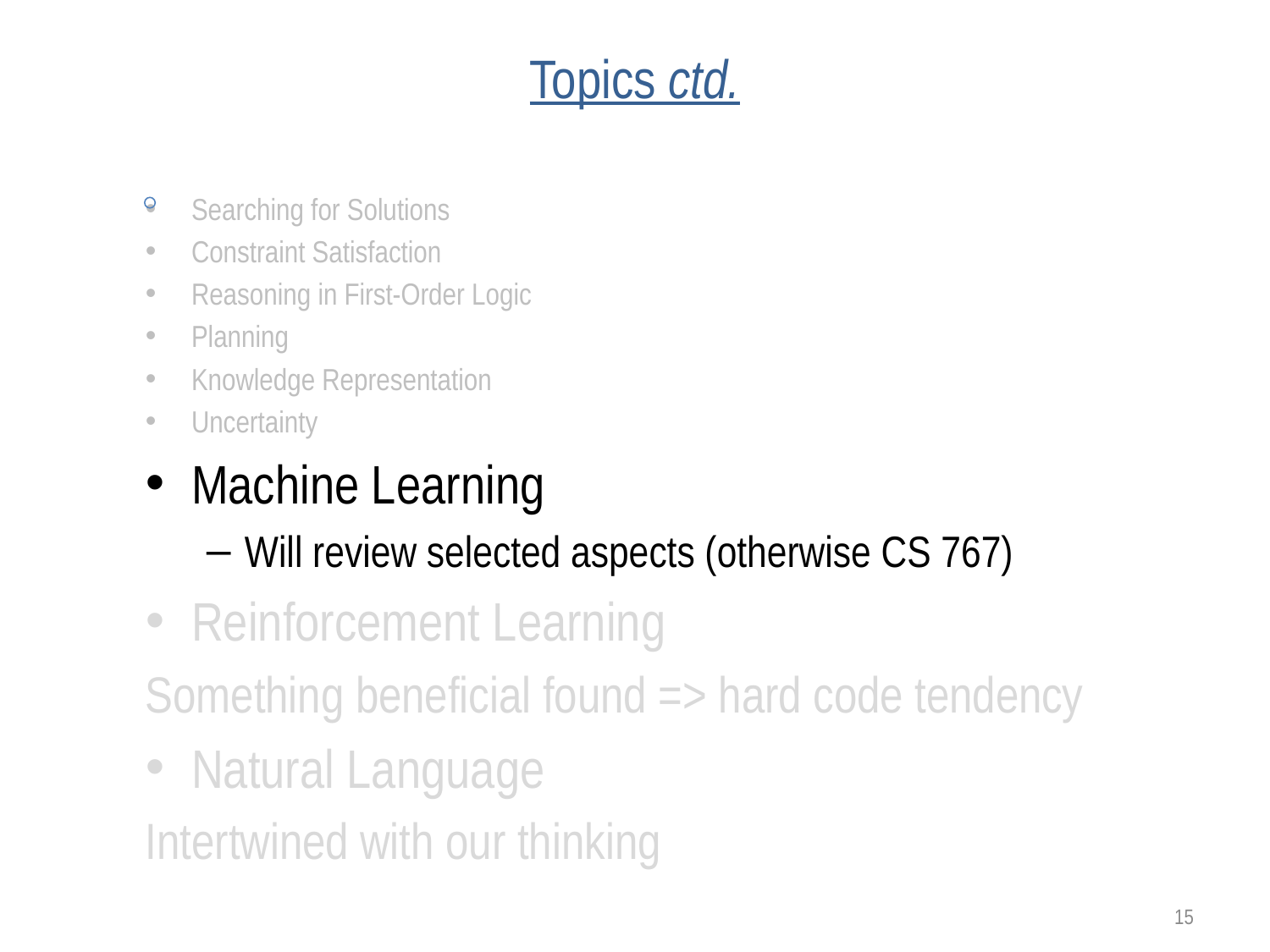

# Topics ctd.
Searching for Solutions
Constraint Satisfaction
Reasoning in First-Order Logic
Planning
Knowledge Representation
Uncertainty
Machine Learning
Will review selected aspects (otherwise CS 767)
Reinforcement Learning
Something beneficial found => hard code tendency
Natural Language
Intertwined with our thinking

15